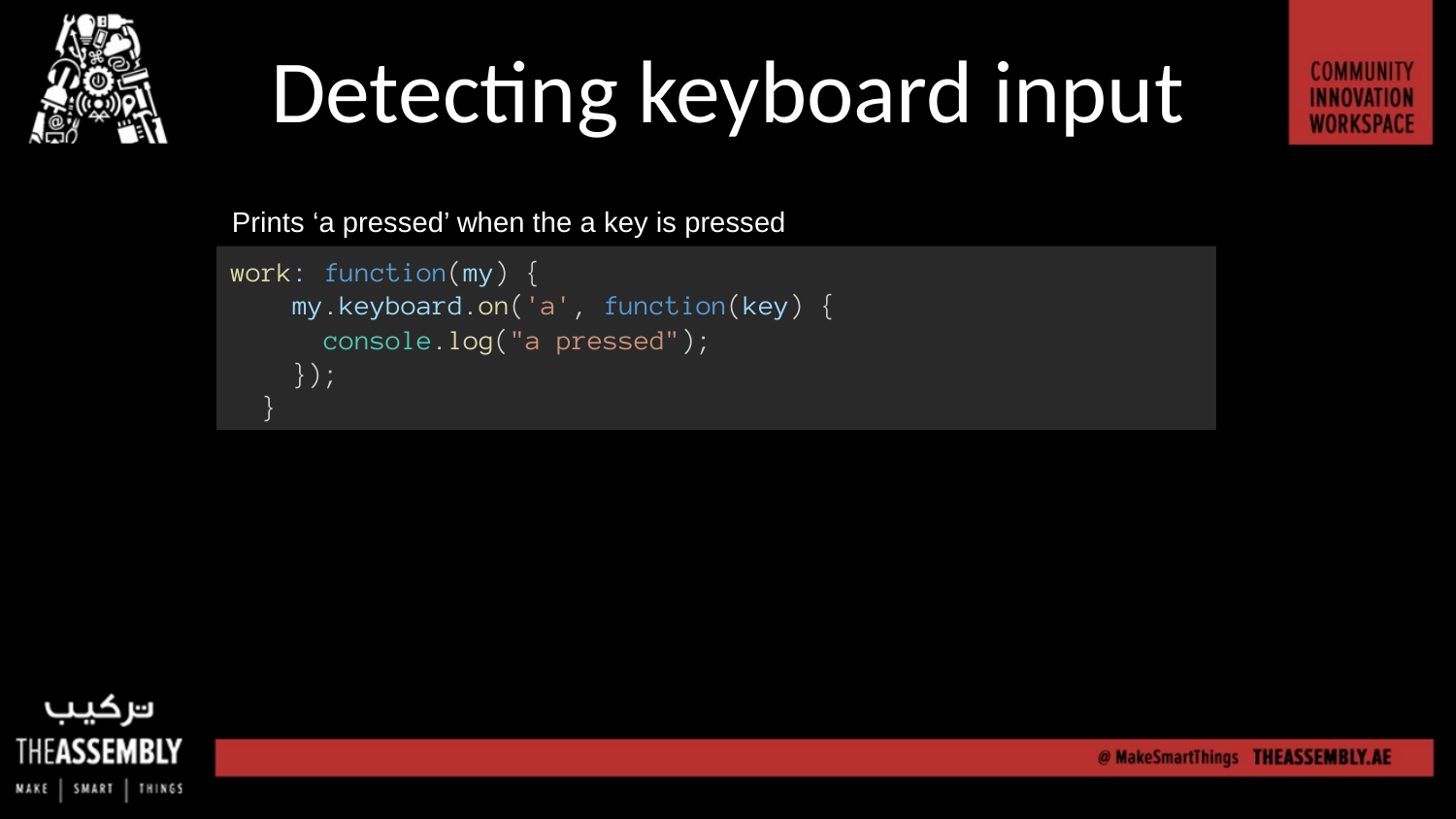

# Detecting keyboard input
Prints ‘a pressed’ when the a key is pressed
work: function(my) {
    my.keyboard.on('a', function(key) {
      console.log("a pressed");
    });
  }